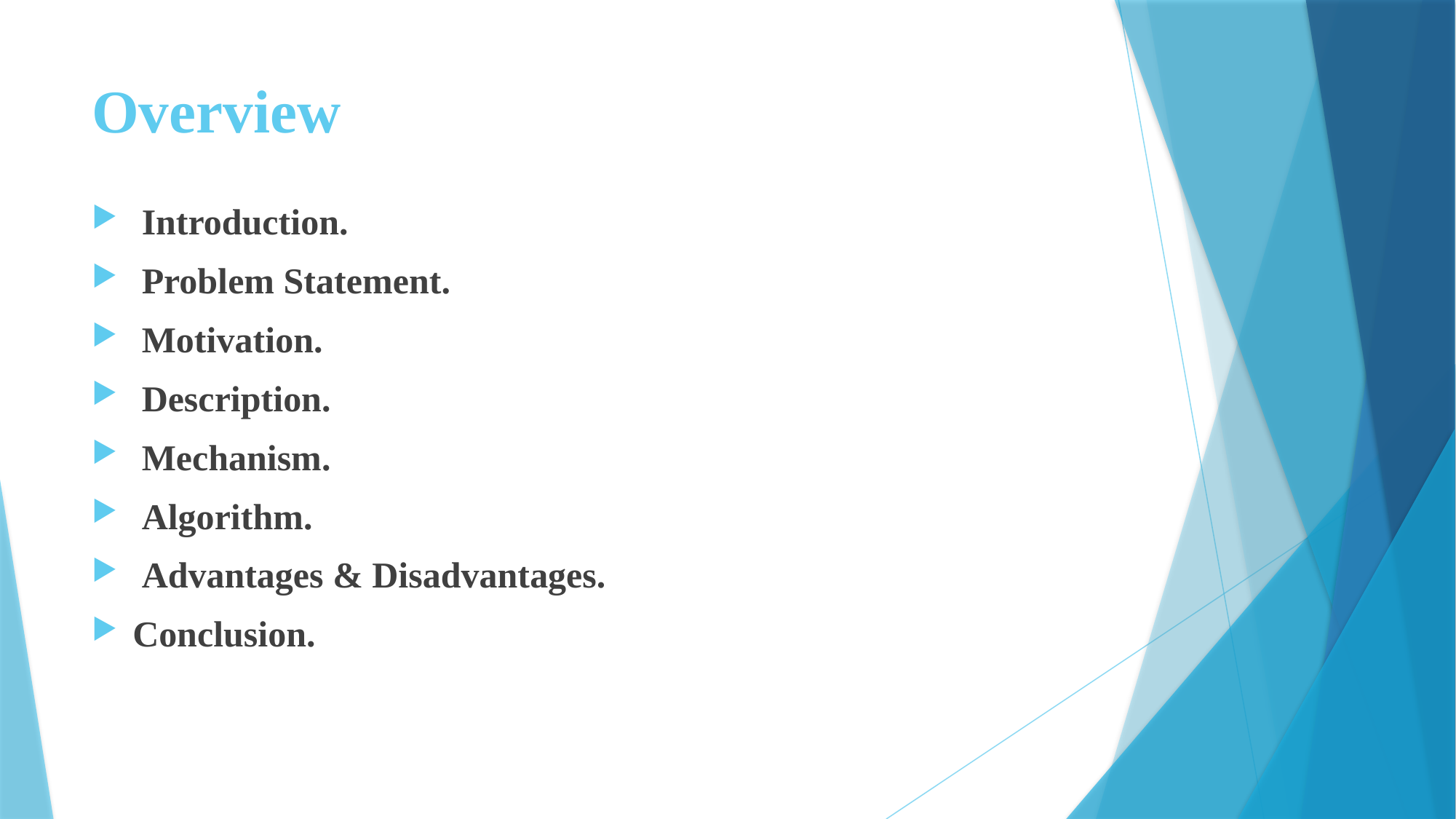

# Overview
 Introduction.
 Problem Statement.
 Motivation.
 Description.
 Mechanism.
 Algorithm.
 Advantages & Disadvantages.
Conclusion.